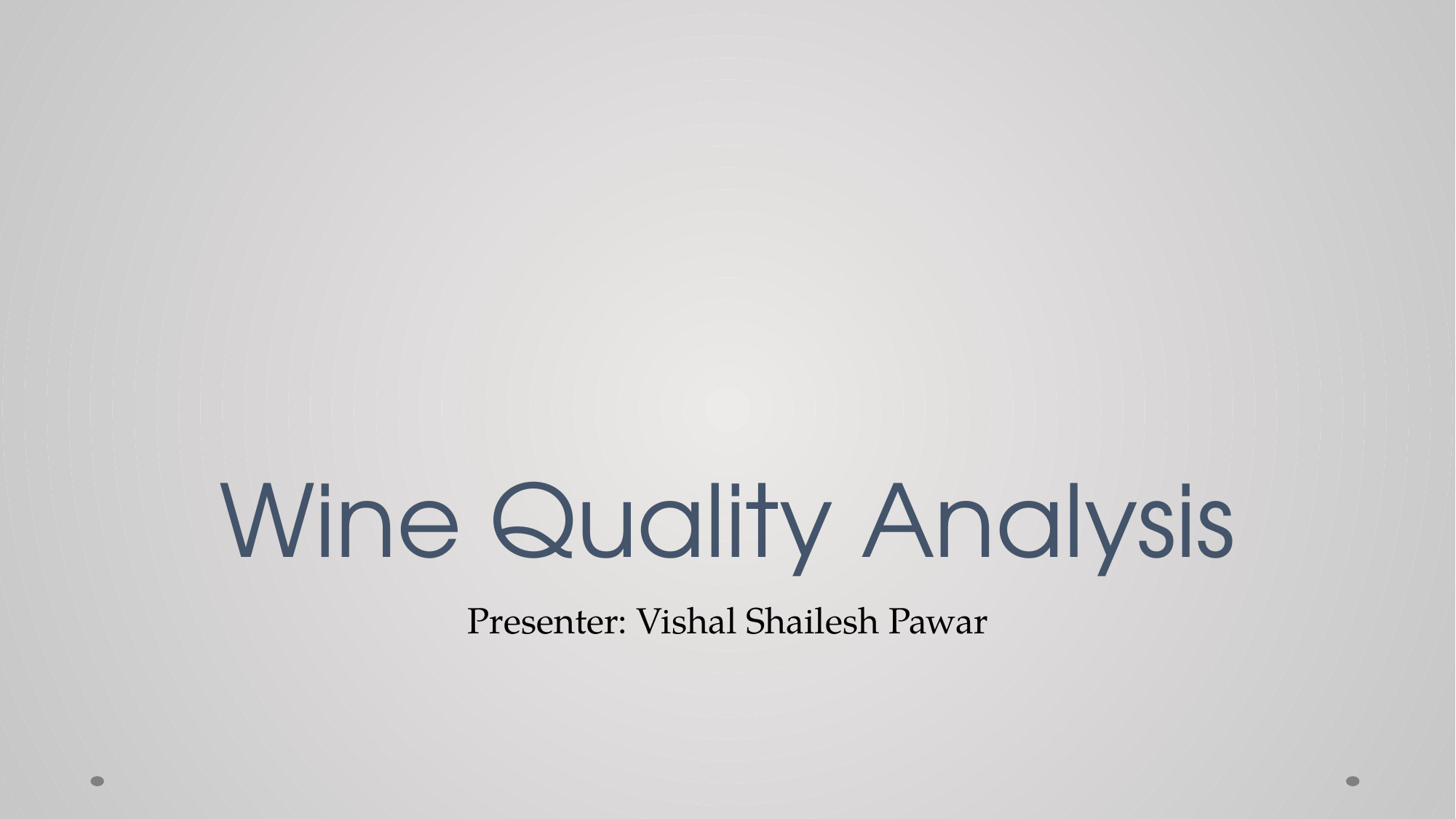

# Wine Quality Analysis
Presenter: Vishal Shailesh Pawar